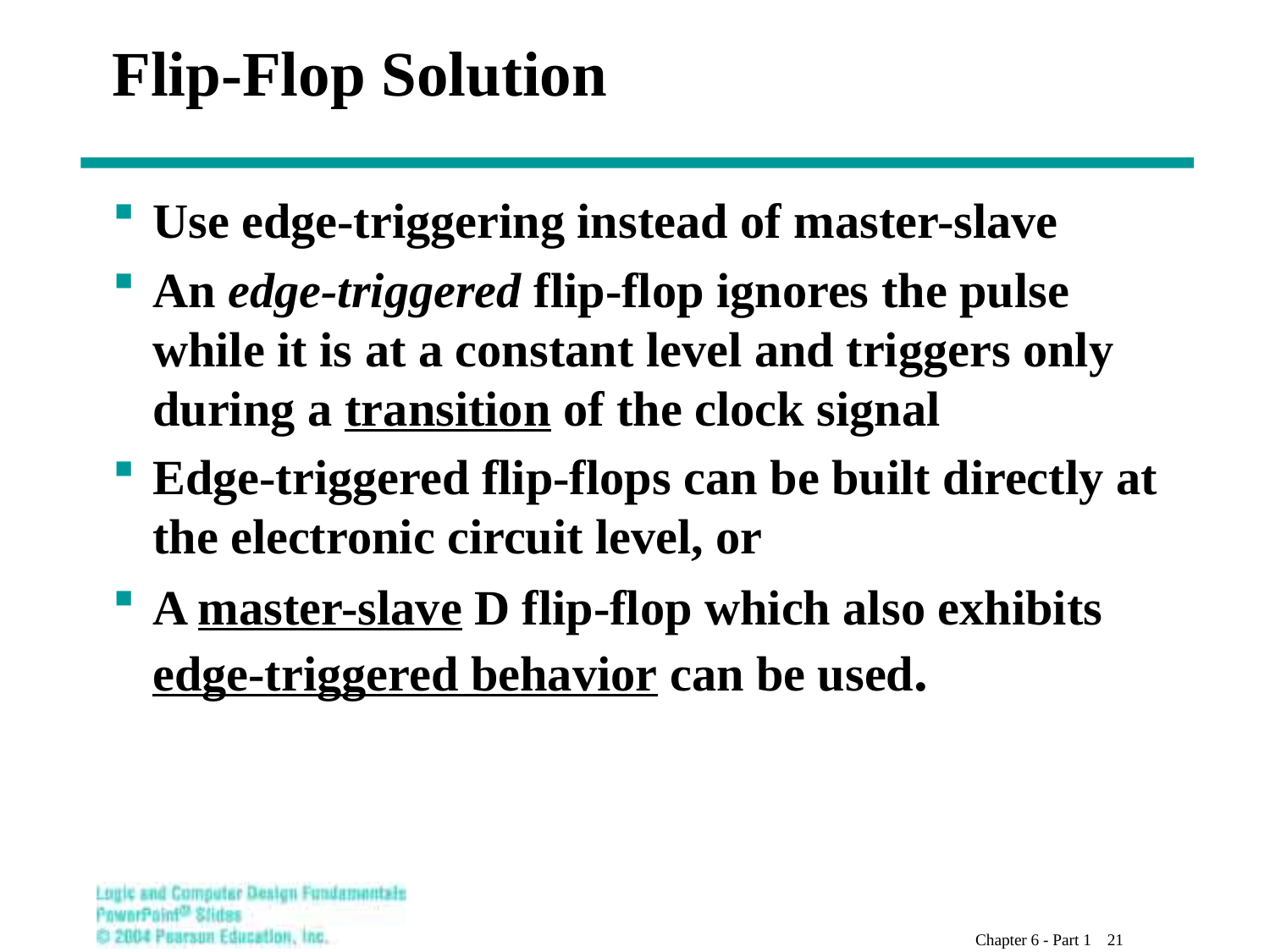

# Flip-Flop Solution
Use edge-triggering instead of master-slave
An edge-triggered flip-flop ignores the pulse while it is at a constant level and triggers only during a transition of the clock signal
Edge-triggered flip-flops can be built directly at the electronic circuit level, or
A master-slave D flip-flop which also exhibits edge-triggered behavior can be used.
Chapter 6 - Part 1    21